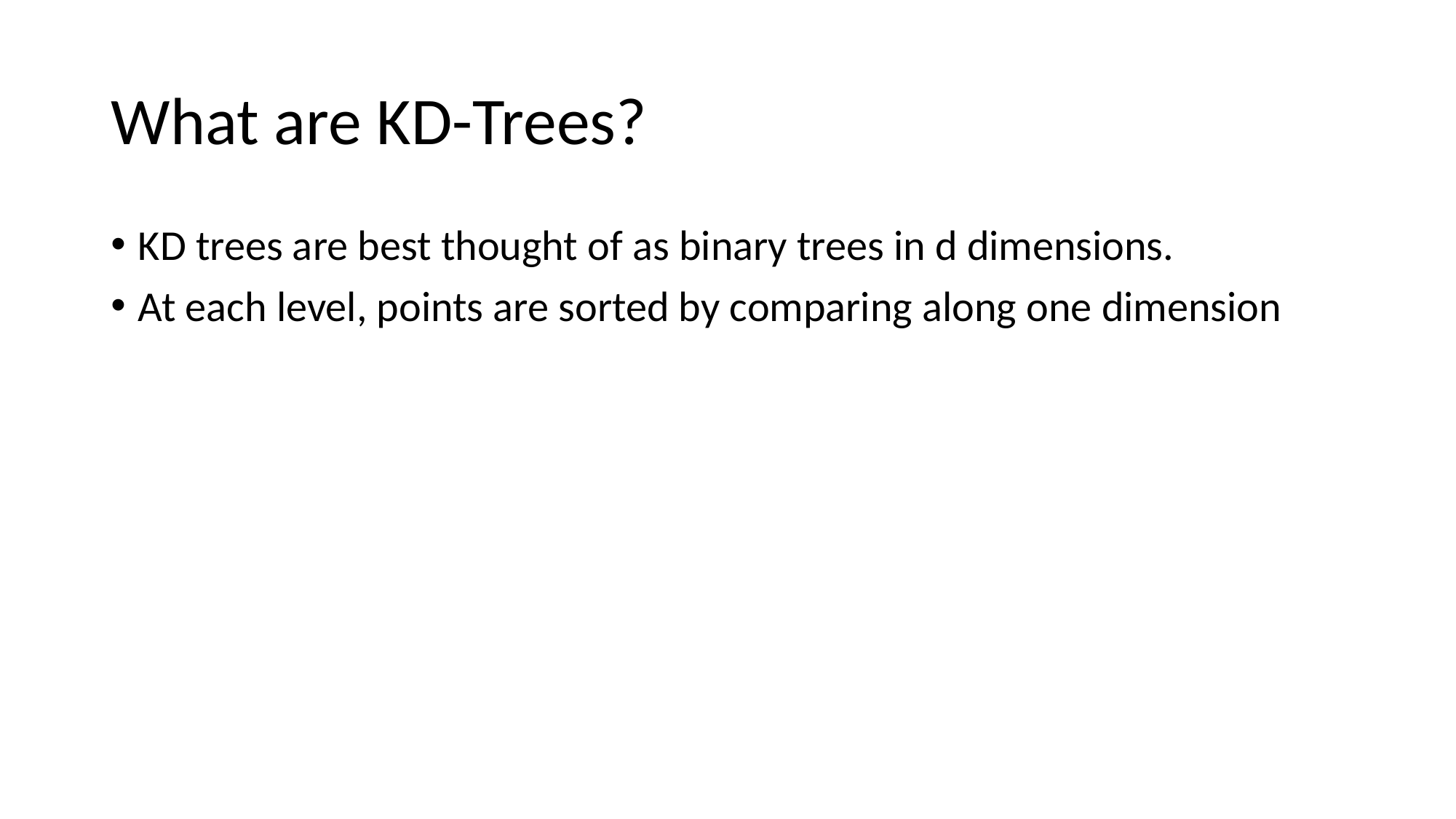

# What are KD-Trees?
KD trees are best thought of as binary trees in d dimensions.
At each level, points are sorted by comparing along one dimension